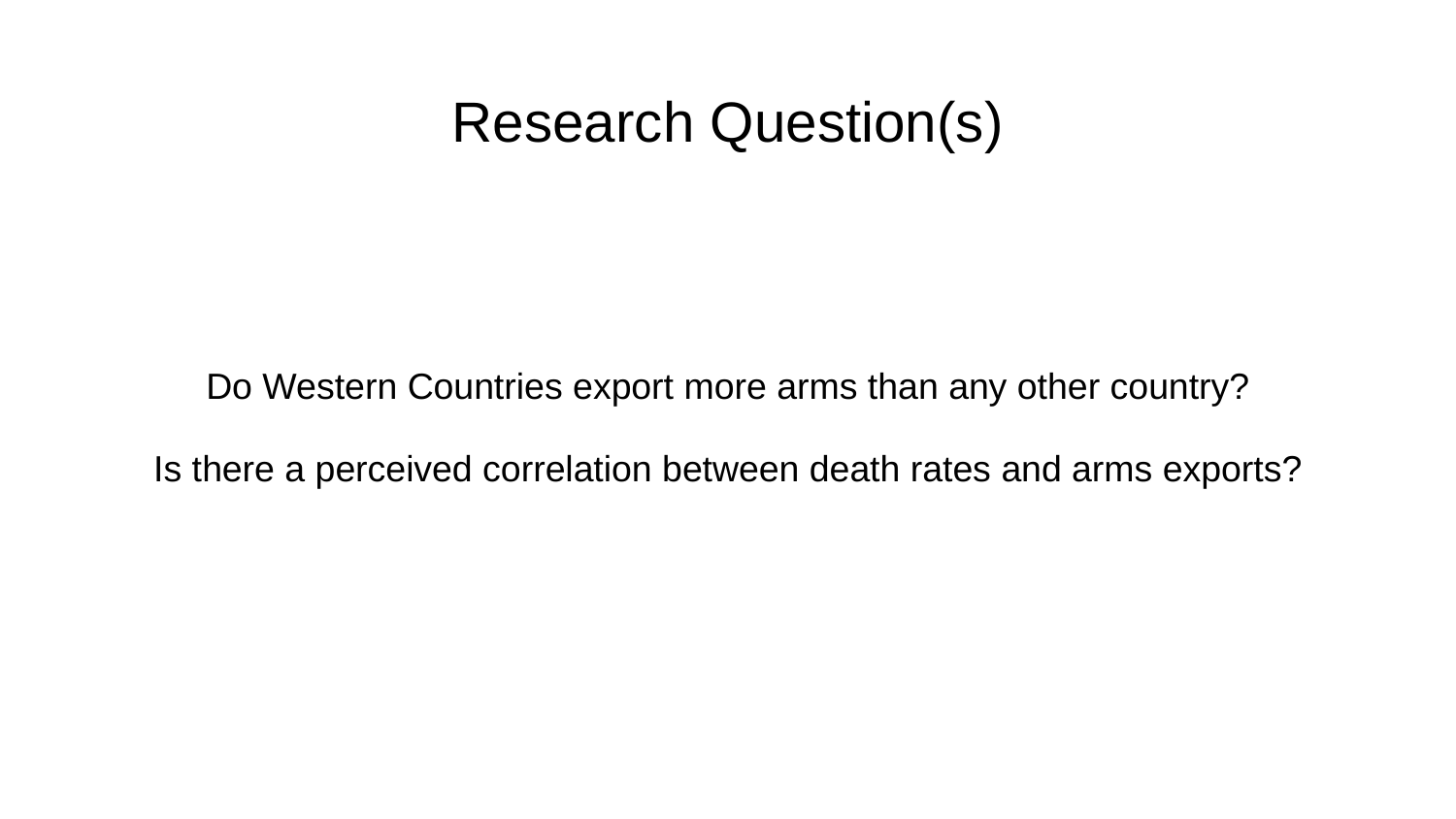

# Research Question(s)

Do Western Countries export more arms than any other country?
Is there a perceived correlation between death rates and arms exports?